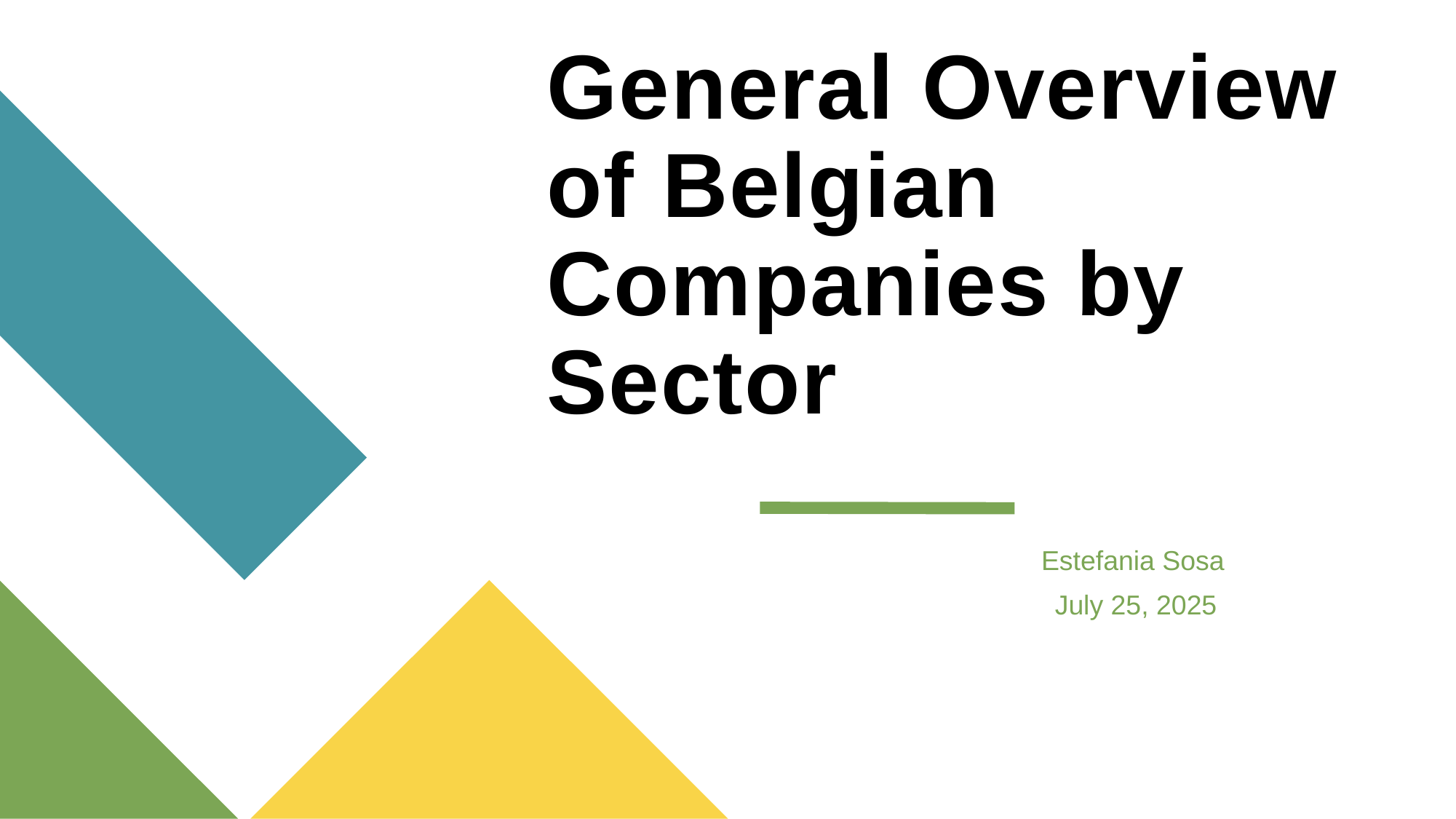

# General Overview of Belgian Companies by Sector
Estefania Sosa
July 25, 2025